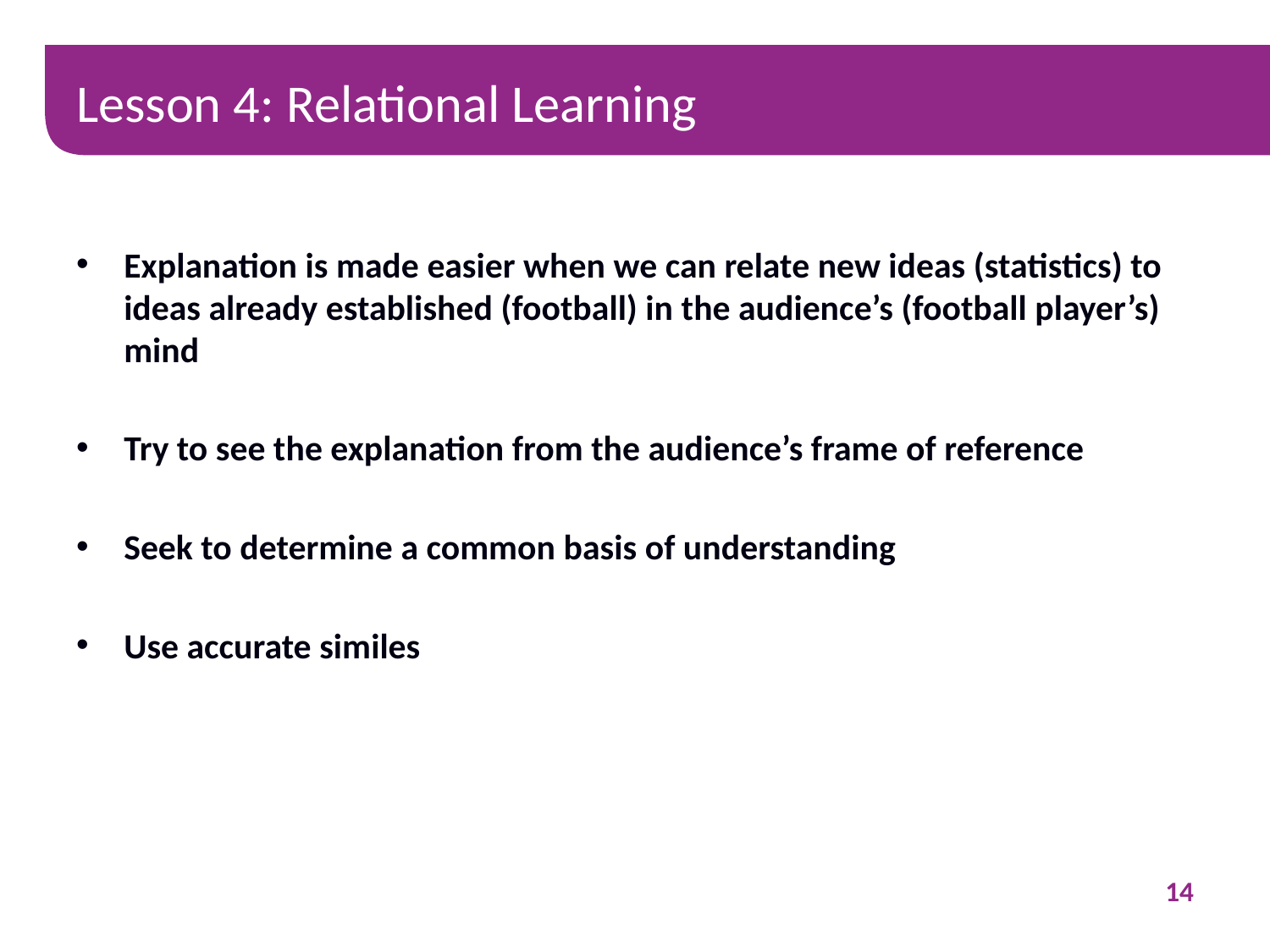

# Lesson 4: Relational Learning
Explanation is made easier when we can relate new ideas (statistics) to ideas already established (football) in the audience’s (football player’s) mind

Try to see the explanation from the audience’s frame of reference

Seek to determine a common basis of understanding

Use accurate similes
14